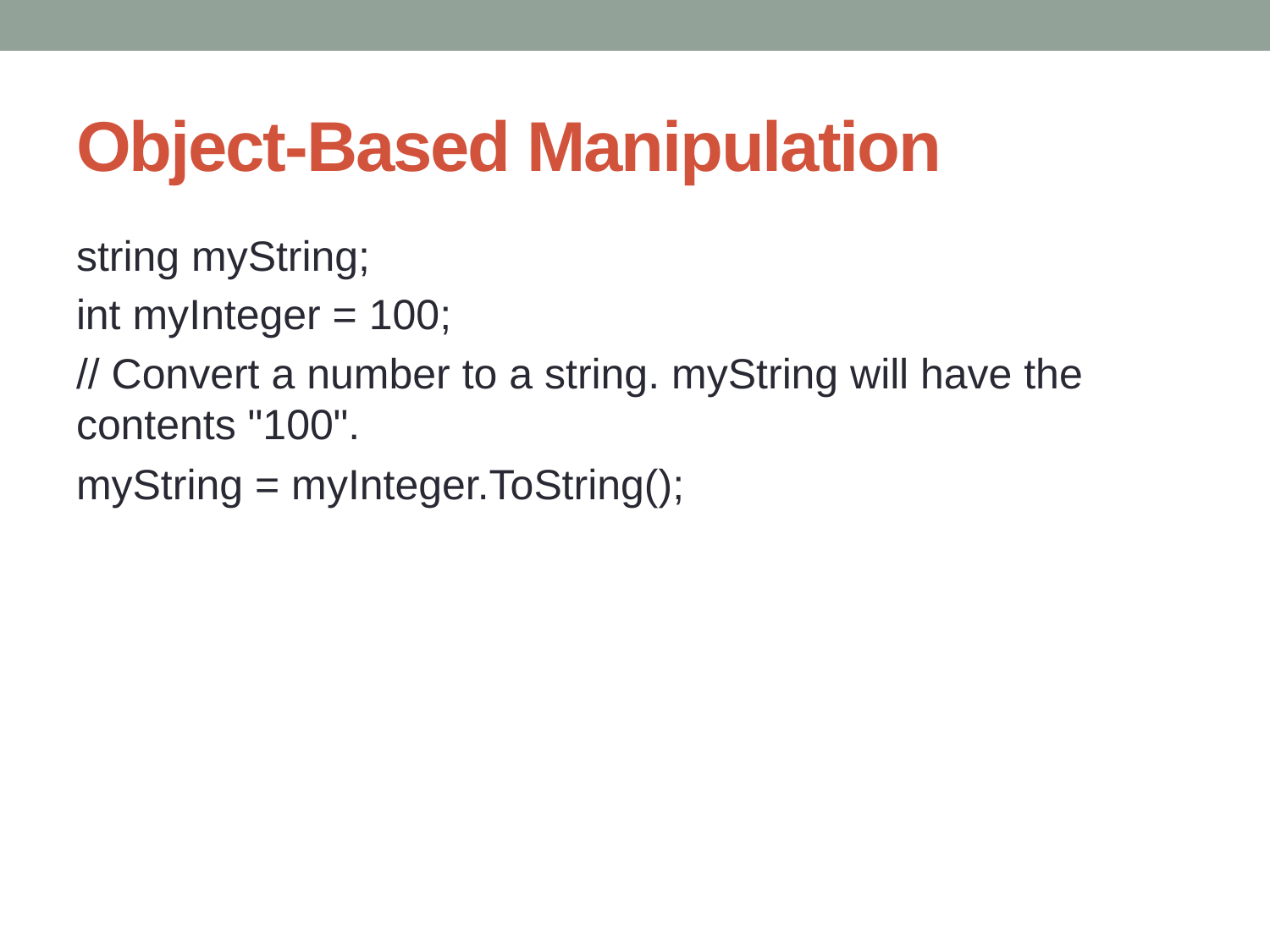

# Object-Based Manipulation
string myString;
int myInteger = 100;
// Convert a number to a string. myString will have the contents "100".
myString = myInteger.ToString();